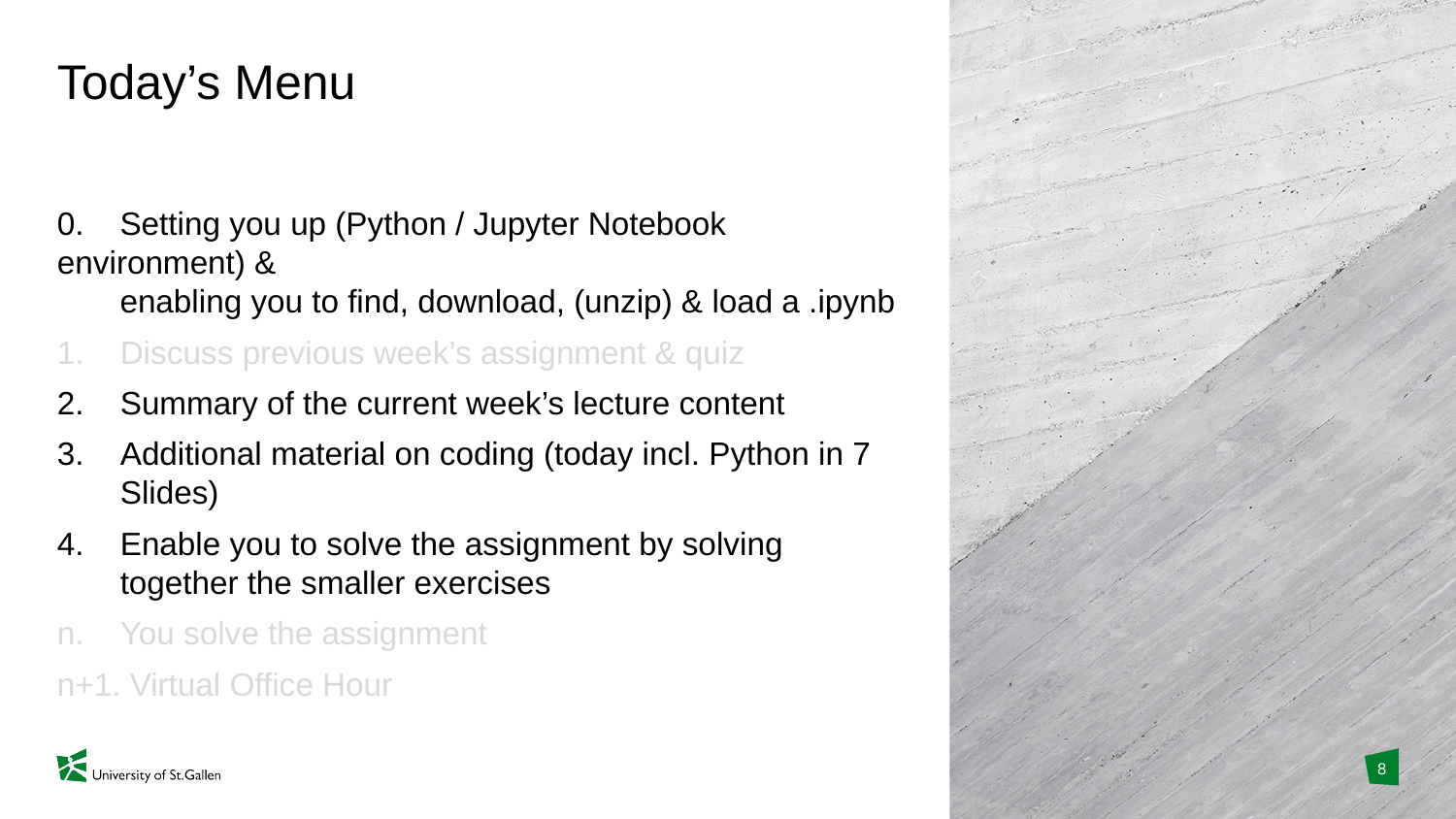

# Today’s Menu
0.    Setting you up (Python / Jupyter Notebook environment) &
       enabling you to find, download, (unzip) & load a .ipynb
Discuss previous week’s assignment & quiz
Summary of the current week’s lecture content
Additional material on coding (today incl. Python in 7 Slides)
Enable you to solve the assignment by solving together the smaller exercises
You solve the assignment
n+1. Virtual Office Hour

8